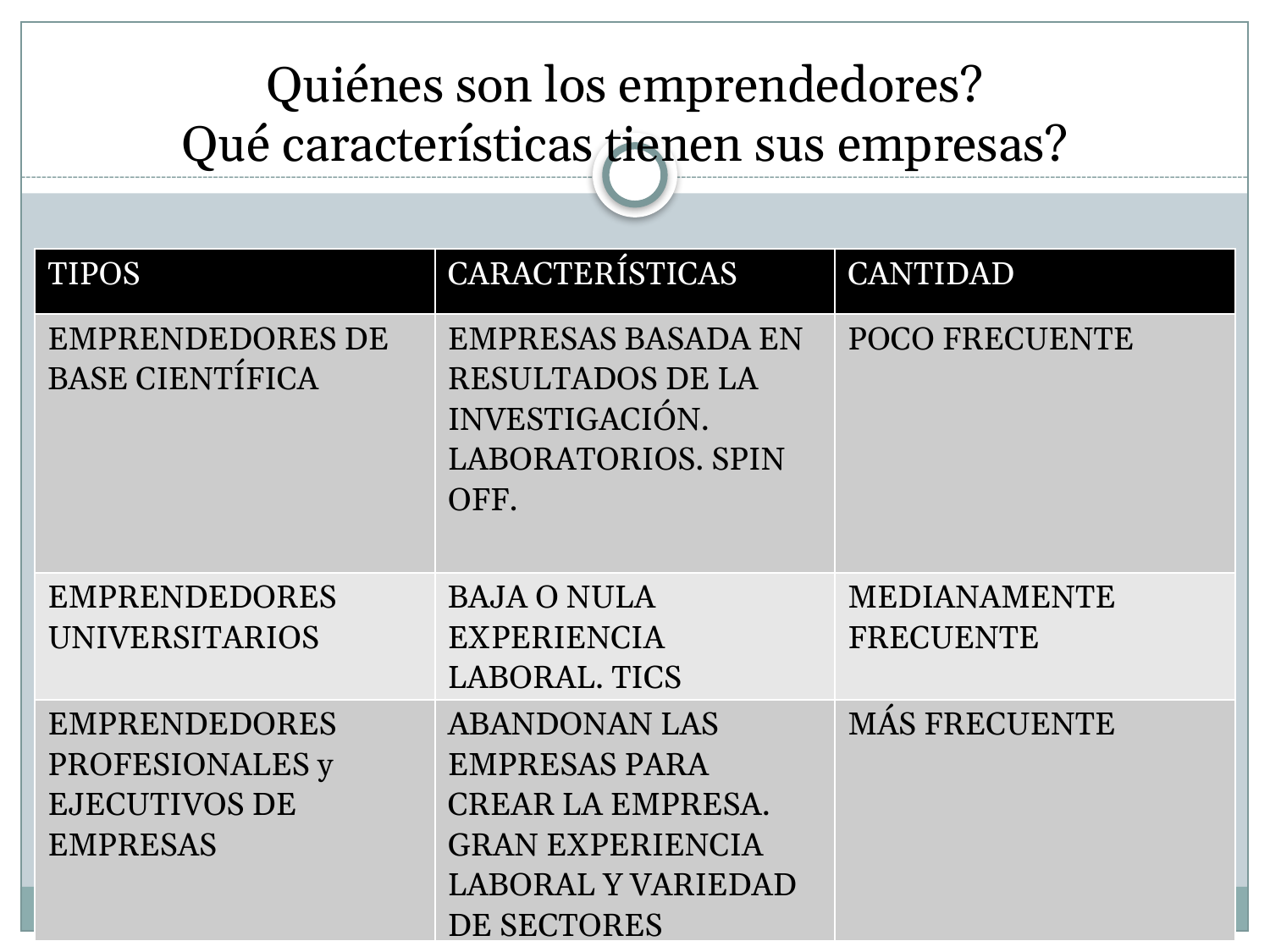

Quiénes son los emprendedores?
Qué características tienen sus empresas?
| TIPOS | CARACTERÍSTICAS | CANTIDAD |
| --- | --- | --- |
| EMPRENDEDORES DE BASE CIENTÍFICA | EMPRESAS BASADA EN RESULTADOS DE LA INVESTIGACIÓN. LABORATORIOS. SPIN OFF. | POCO FRECUENTE |
| EMPRENDEDORES UNIVERSITARIOS | BAJA O NULA EXPERIENCIA LABORAL. TICS | MEDIANAMENTE FRECUENTE |
| EMPRENDEDORES PROFESIONALES y EJECUTIVOS DE EMPRESAS | ABANDONAN LAS EMPRESAS PARA CREAR LA EMPRESA. GRAN EXPERIENCIA LABORAL Y VARIEDAD DE SECTORES | MÁS FRECUENTE |